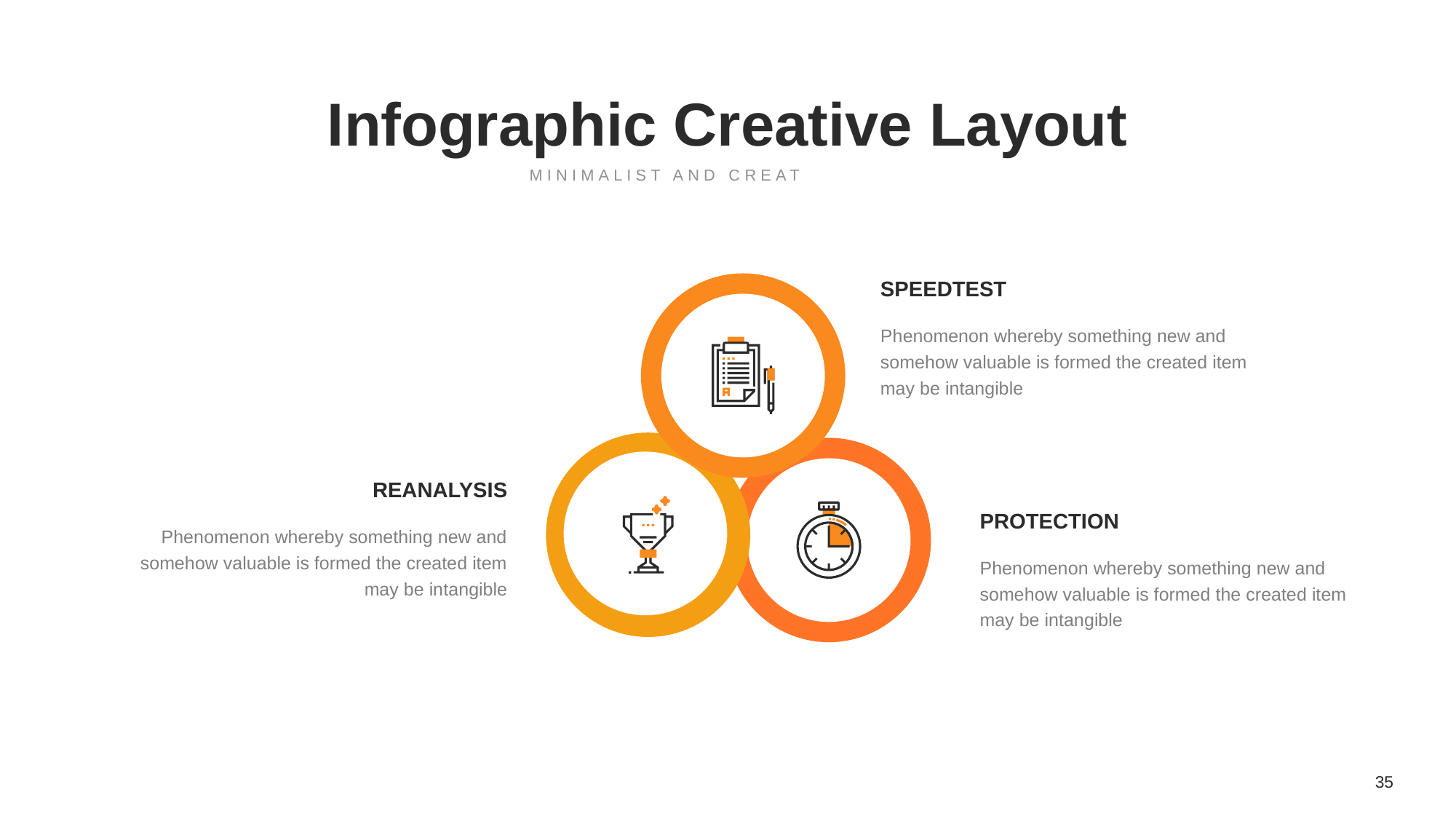

Infographic Creative Layout
MINIMALIST AND CREATIVE THEME

SPEEDTEST
Phenomenon whereby something new and somehow valuable is formed the created item may be intangible

REANALYSIS
Phenomenon whereby something new and somehow valuable is formed the created item may be intangible

PROTECTION
Phenomenon whereby something new and somehow valuable is formed the created item may be intangible